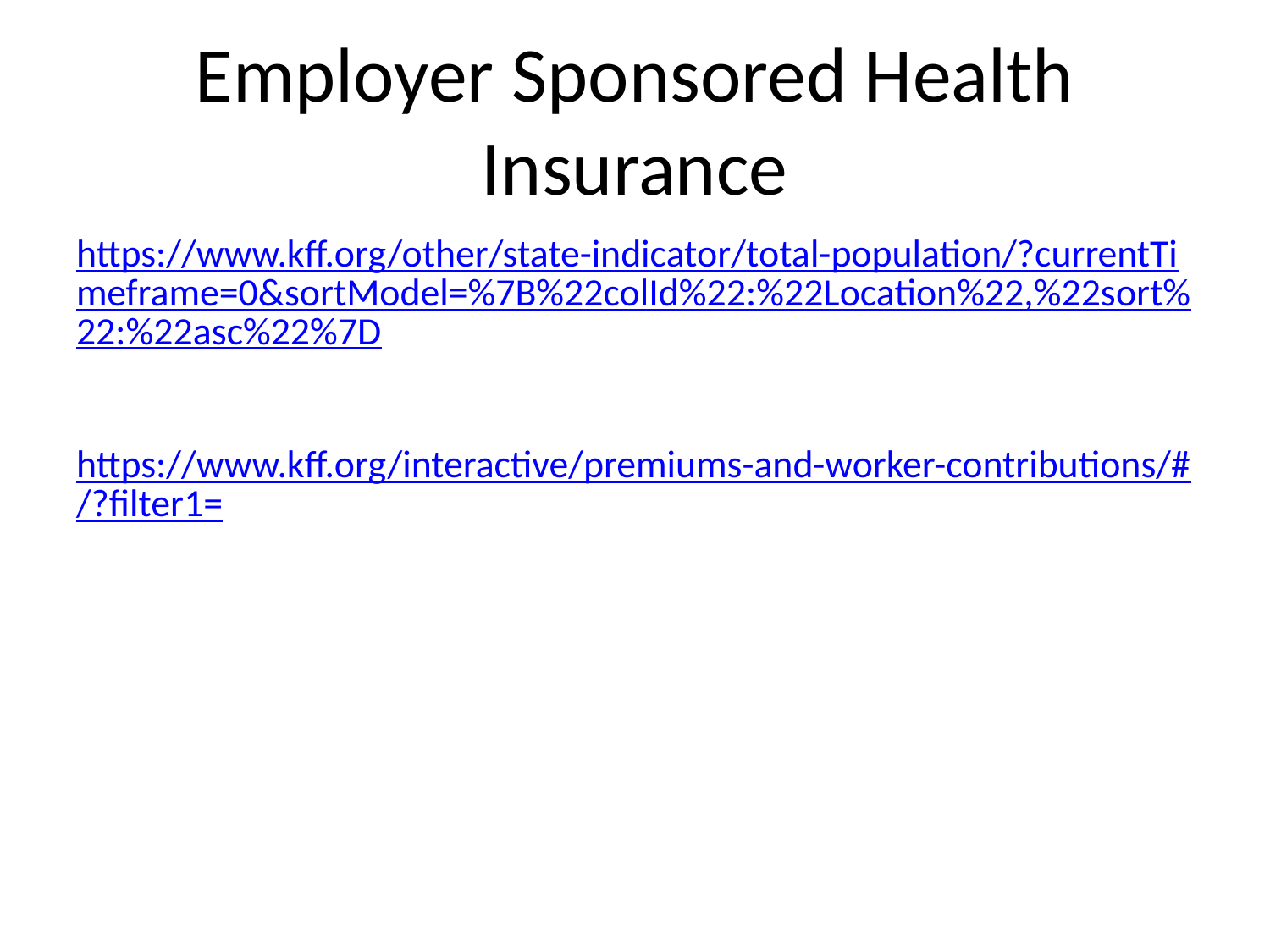

# Employer Sponsored Health Insurance
https://www.kff.org/other/state-indicator/total-population/?currentTimeframe=0&sortModel=%7B%22colId%22:%22Location%22,%22sort%22:%22asc%22%7D

https://www.kff.org/interactive/premiums-and-worker-contributions/#/?filter1=